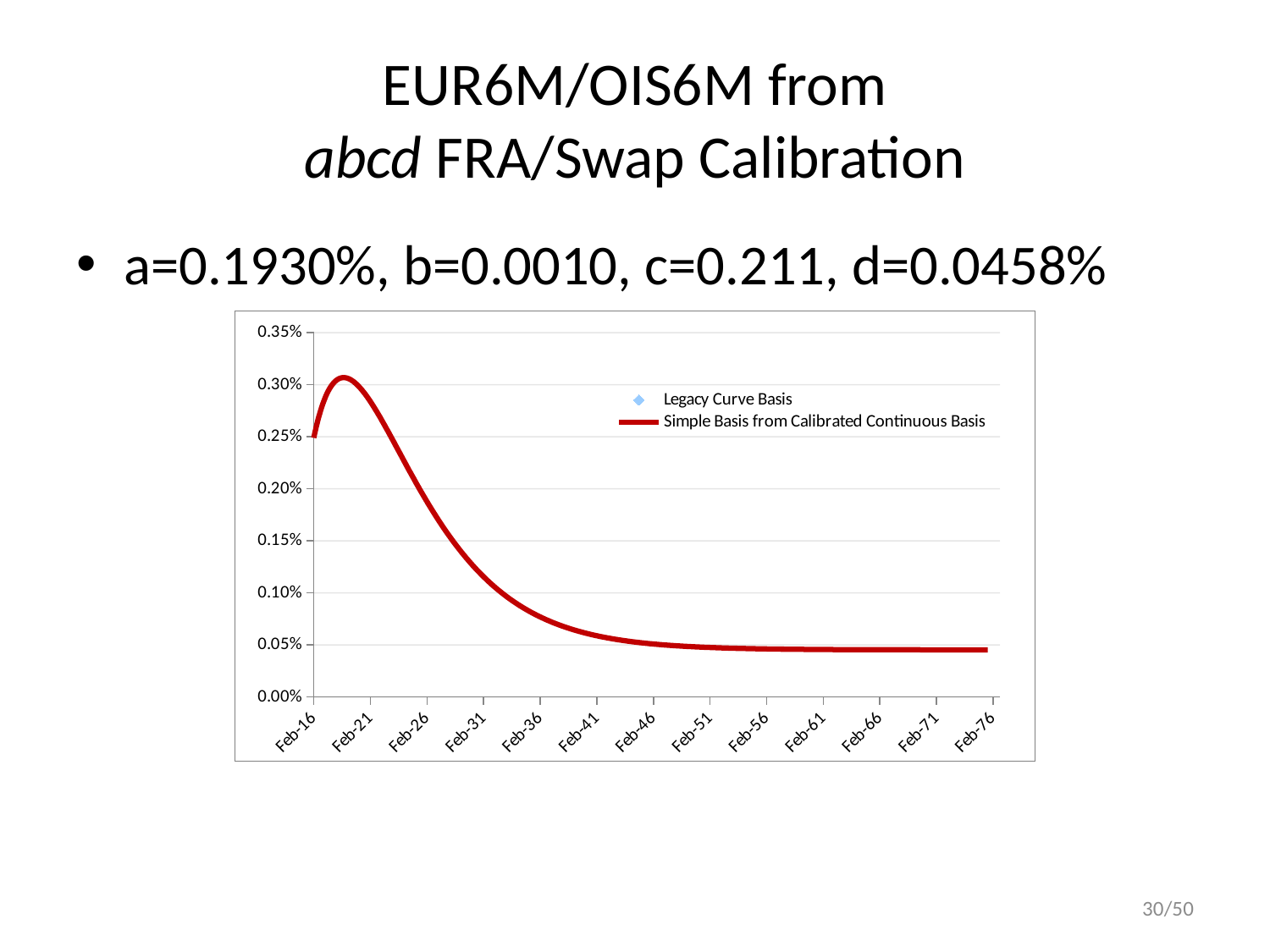

# EUR6M/OIS6M from abcd FRA/Swap Calibration
a=0.1930%, b=0.0010, c=0.211, d=0.0458%

### Chart

| Category | Legacy Curve Basis | Simple Basis from Calibrated Continuous Basis |
|---|---|---|
30/50